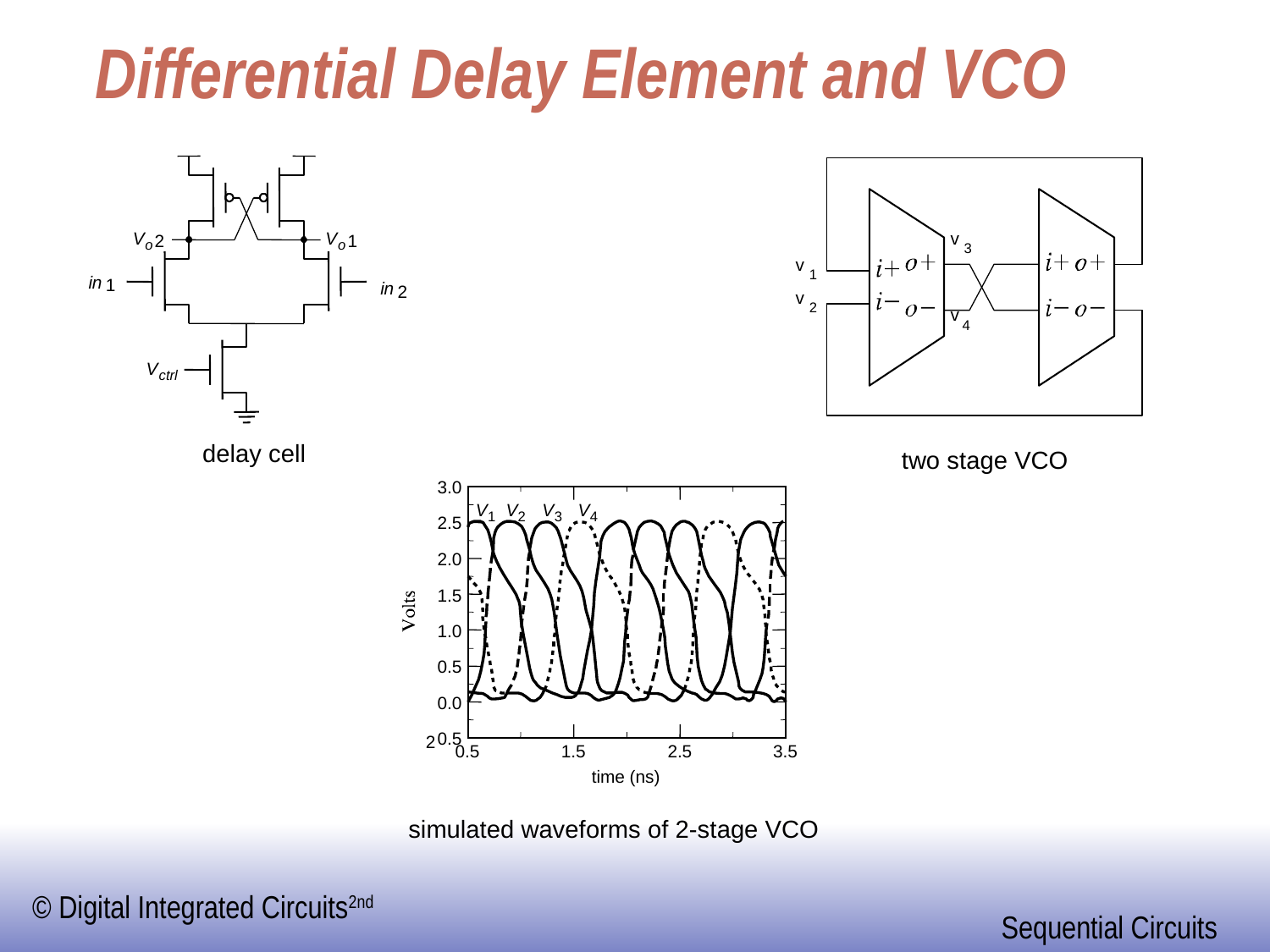

# Differential Delay Element and VCO

V
V
2
1
o
o

in
1

V
ctrl

 delay cell

v
3

v

1
v

2

v

4
in
2
two stage VCO
3.0

V
V
V
V

1
2
3
4
2.5

2.0

1.5

1.0

0.5

0.0

0.5
2

0.5
1.5
2.5
3.5
time (ns)
 simulated waveforms of 2-stage VCO